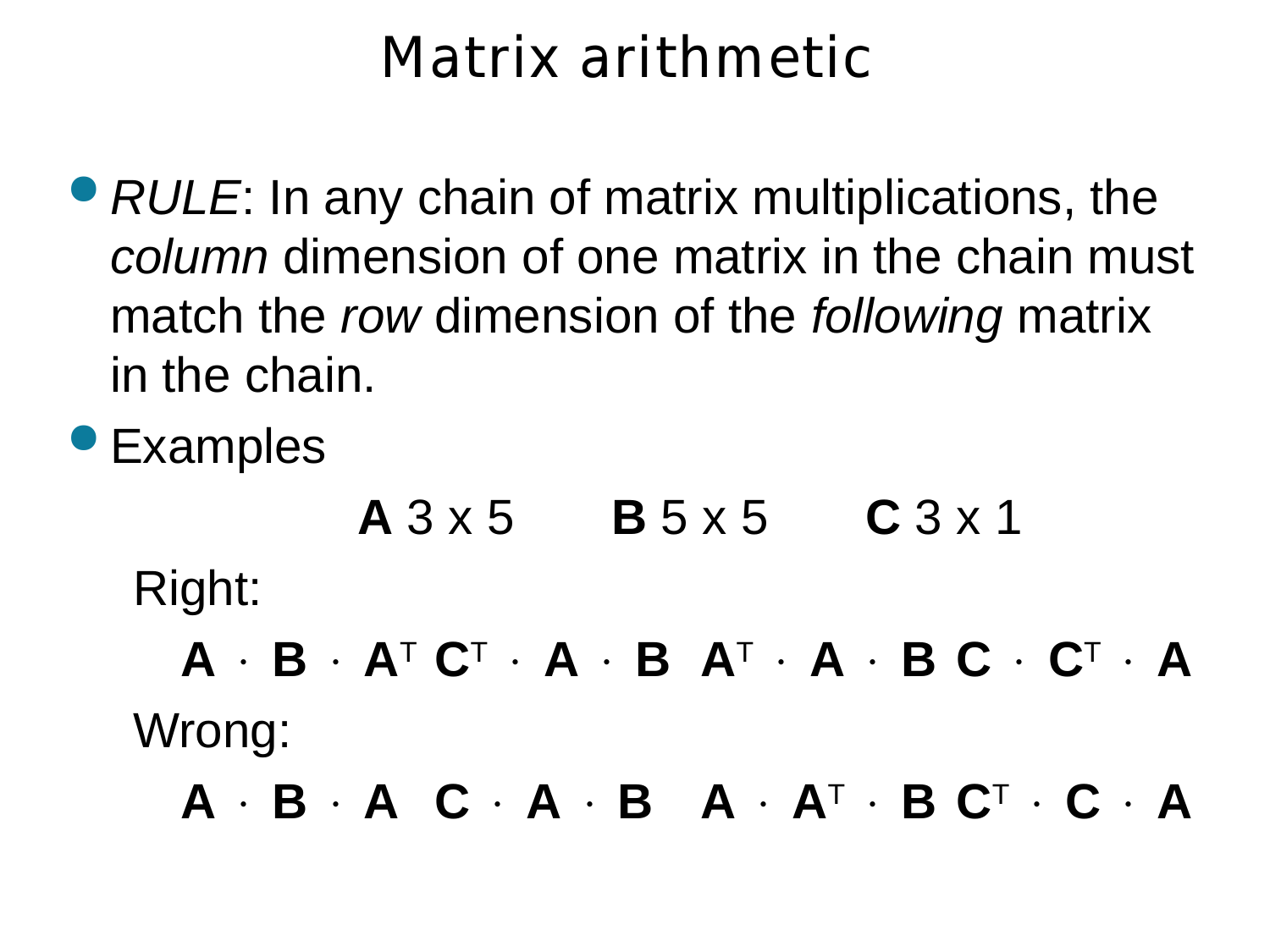

# Matrix arithmetic
RULE: In any chain of matrix multiplications, the column dimension of one matrix in the chain must match the row dimension of the following matrix in the chain.
Examples
	A 3 x 5	B 5 x 5	C 3 x 1
Right:
	A ⋅ B ⋅ AT	CT ⋅ A ⋅ B	 AT ⋅ A ⋅ B	 C ⋅ CT ⋅ A
Wrong:
	A ⋅ B ⋅ A	C ⋅ A ⋅ B	 A ⋅ AT ⋅ B	 CT ⋅ C ⋅ A